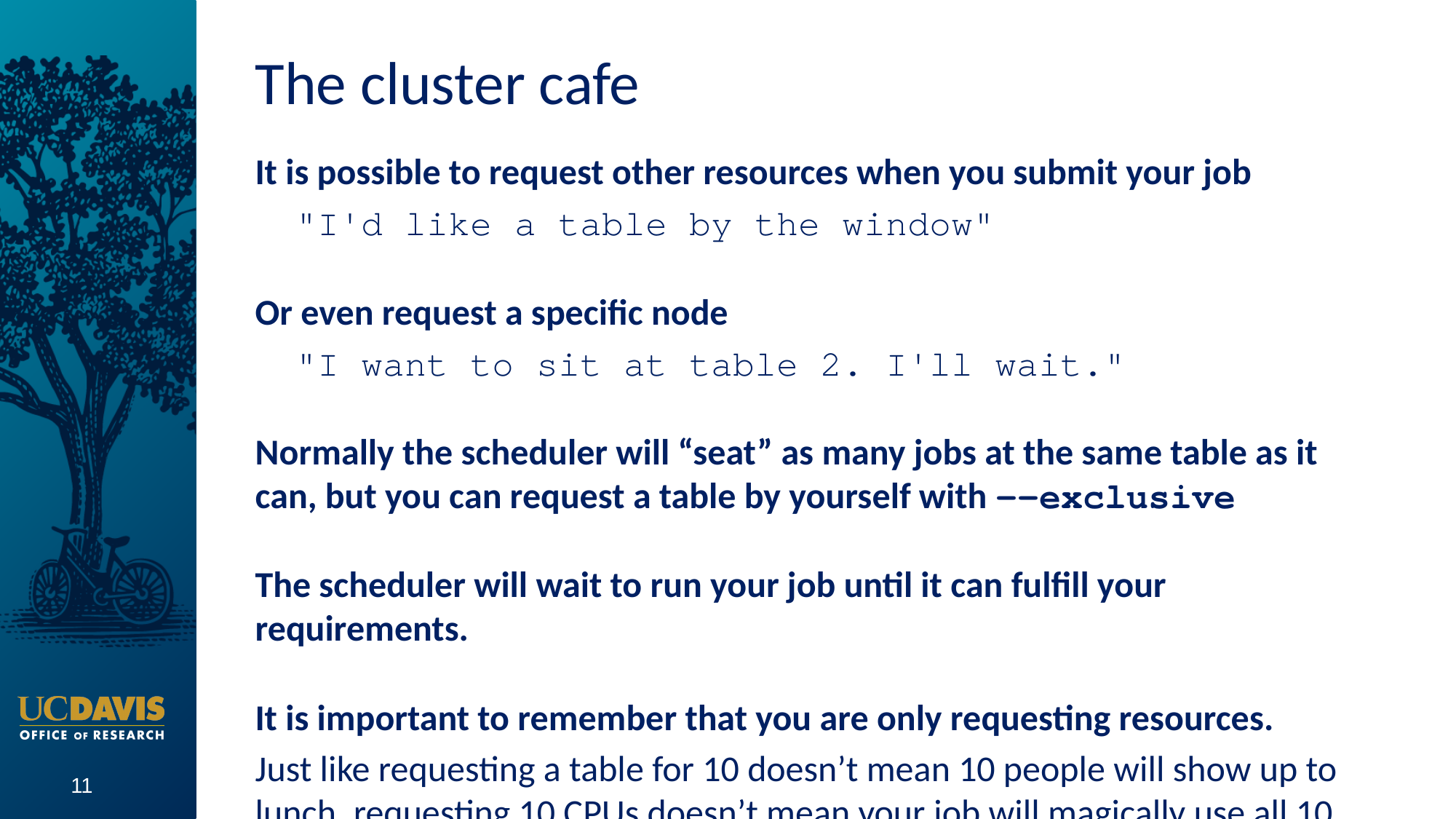

# The cluster cafe
It is possible to request other resources when you submit your job
"I'd like a table by the window"
Or even request a specific node
"I want to sit at table 2. I'll wait."
Normally the scheduler will “seat” as many jobs at the same table as it can, but you can request a table by yourself with --exclusive
The scheduler will wait to run your job until it can fulfill your requirements.
It is important to remember that you are only requesting resources.
Just like requesting a table for 10 doesn’t mean 10 people will show up to lunch, requesting 10 CPUs doesn’t mean your job will magically use all 10.